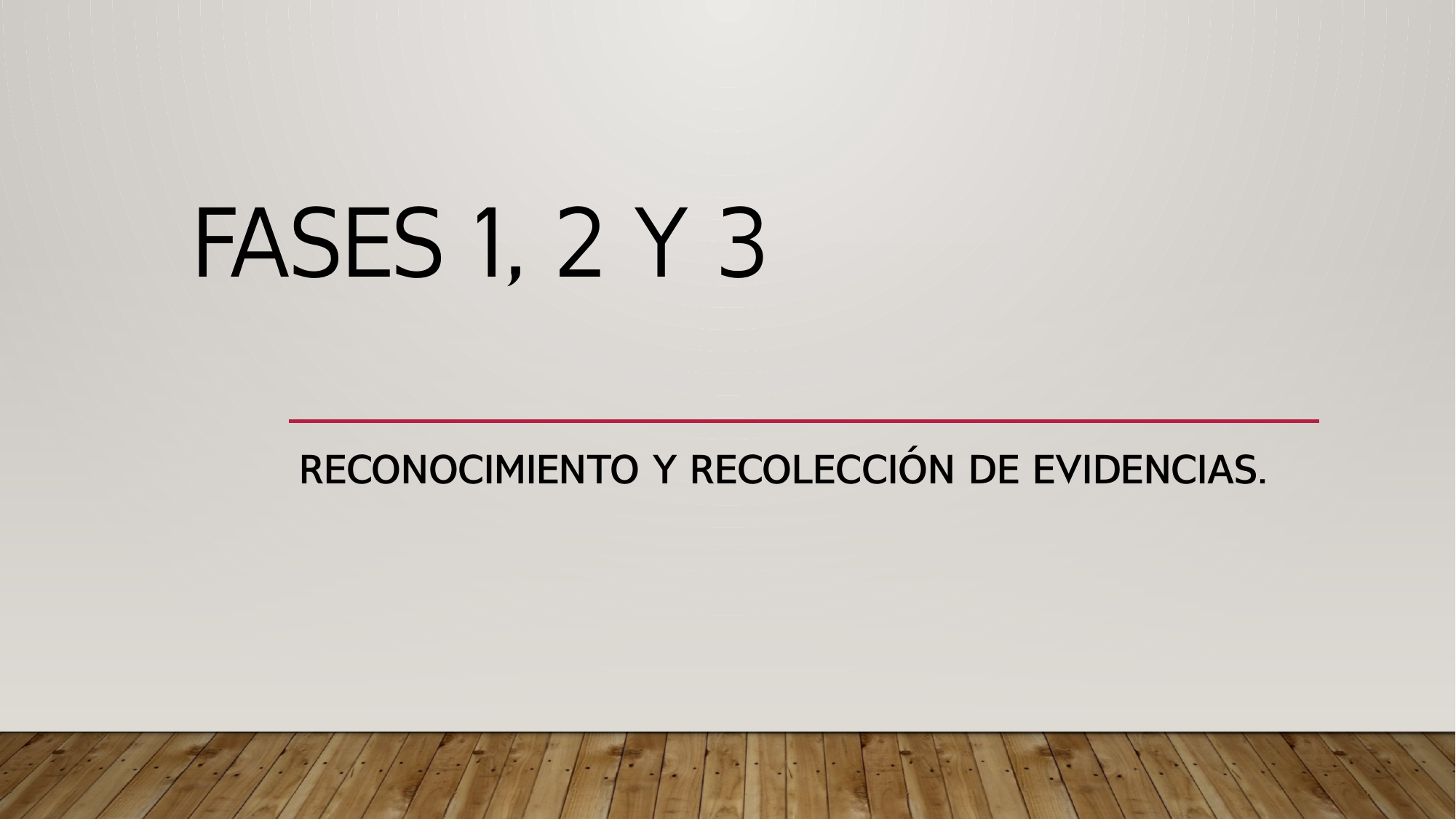

# Fases 1, 2 y 3
RECONOCIMIENTO Y RECOLECCIÓN DE EVIDENCIAS.